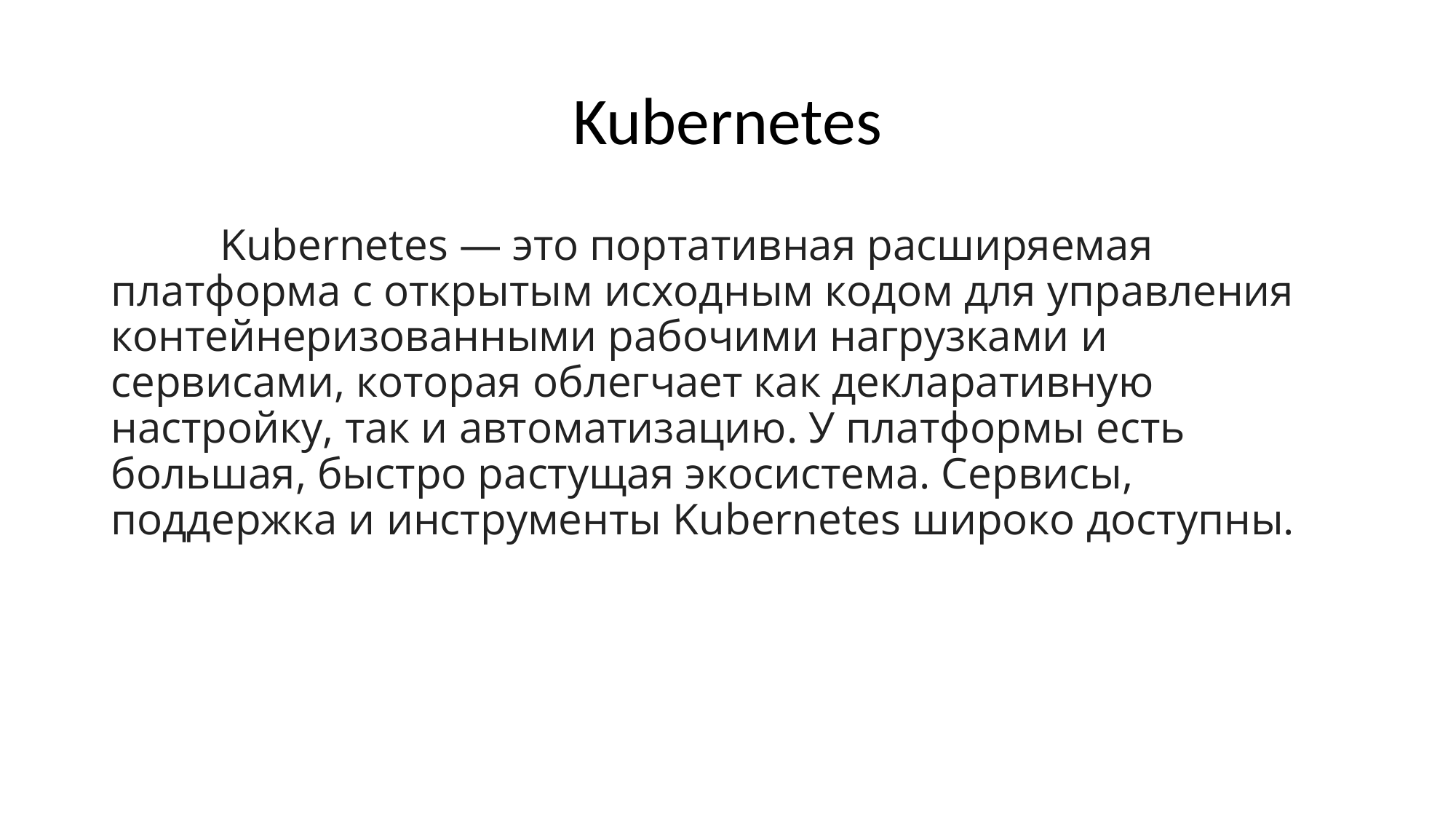

# Kubernetes
	Kubernetes — это портативная расширяемая платформа с открытым исходным кодом для управления контейнеризованными рабочими нагрузками и сервисами, которая облегчает как декларативную настройку, так и автоматизацию. У платформы есть большая, быстро растущая экосистема. Сервисы, поддержка и инструменты Kubernetes широко доступны.